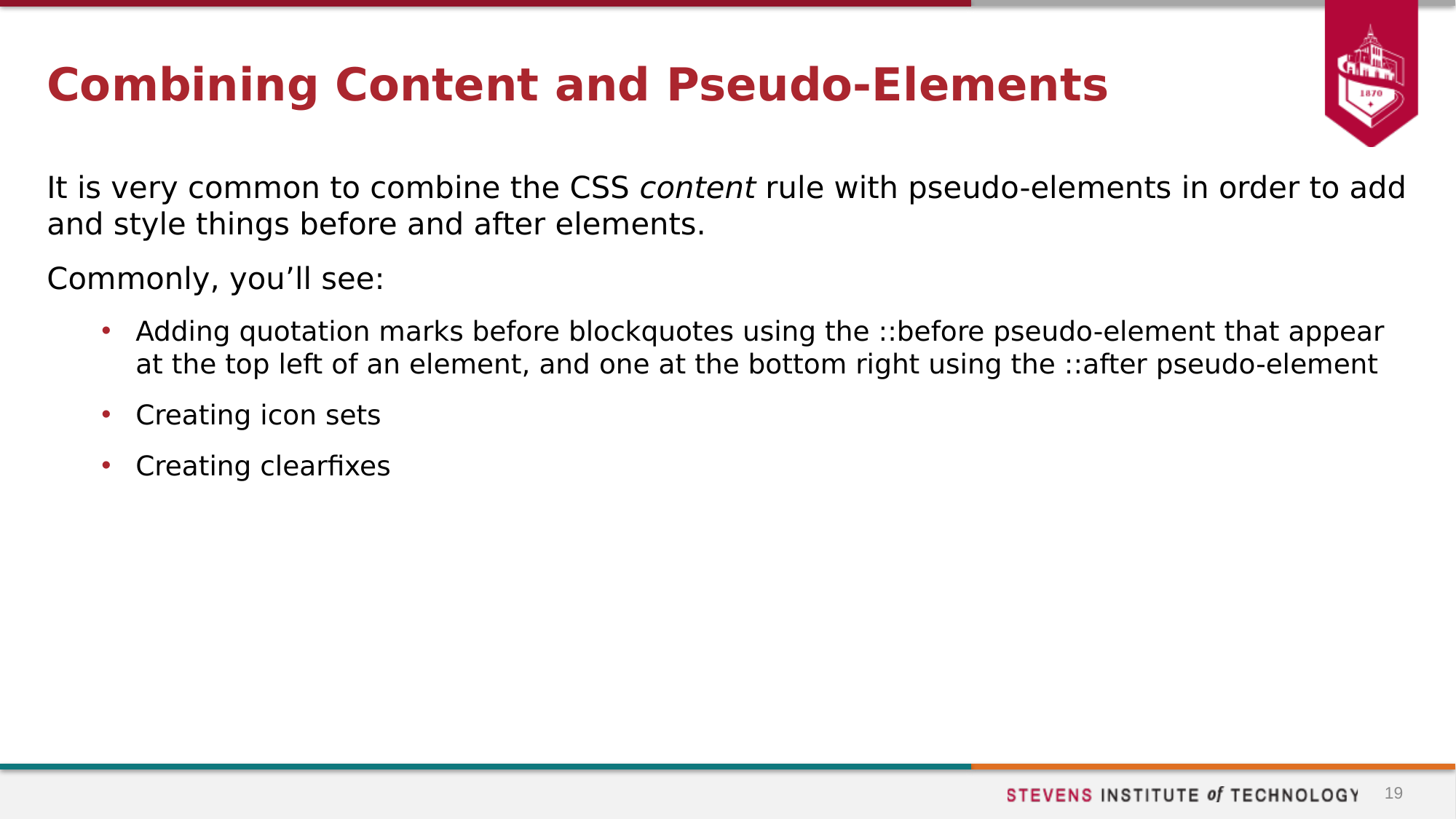

# Combining Content and Pseudo-Elements
It is very common to combine the CSS content rule with pseudo-elements in order to add and style things before and after elements.
Commonly, you’ll see:
Adding quotation marks before blockquotes using the ::before pseudo-element that appear at the top left of an element, and one at the bottom right using the ::after pseudo-element
Creating icon sets
Creating clearfixes
19